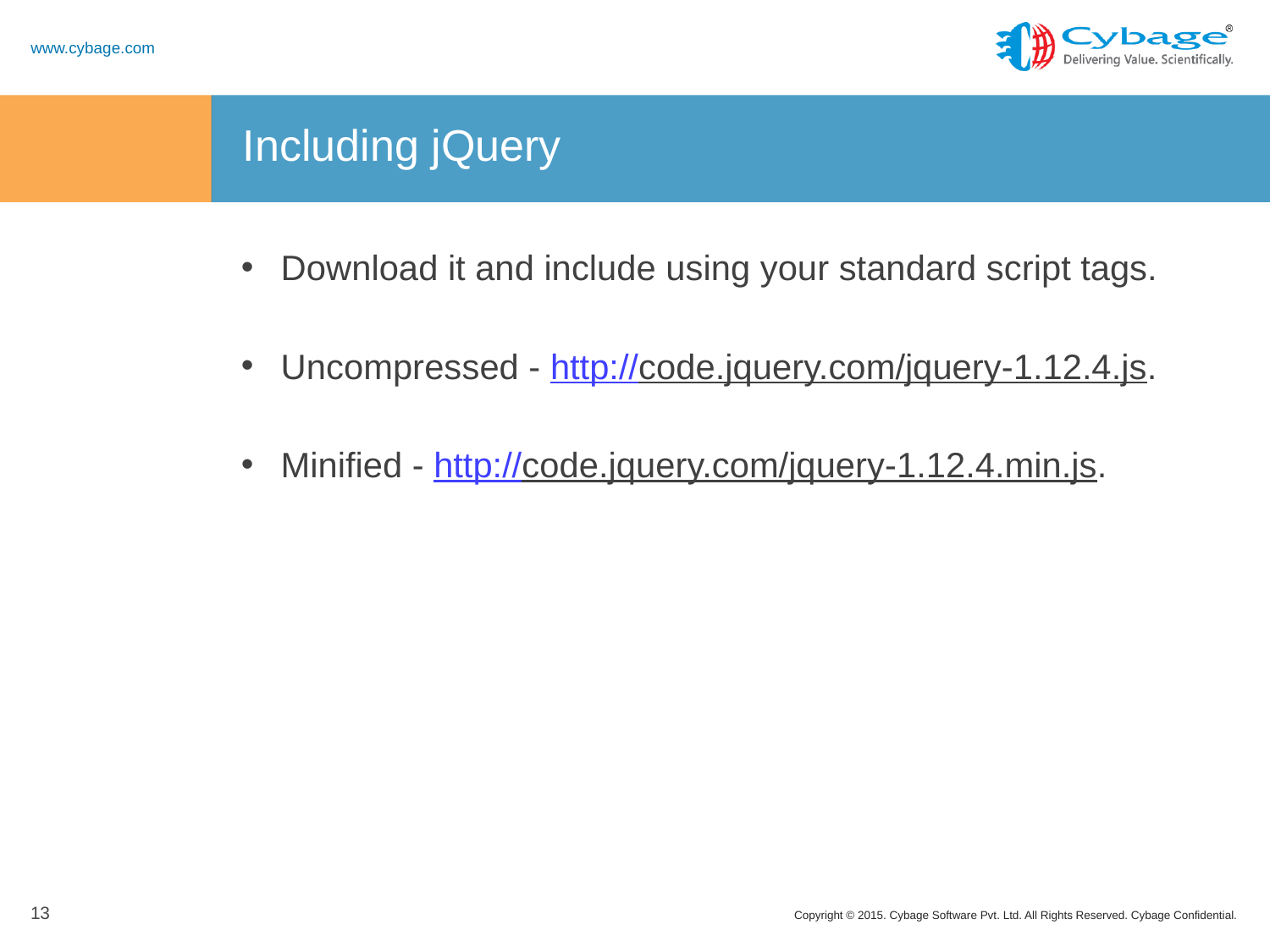

# Including jQuery
Download it and include using your standard script tags.

Uncompressed - http://code.jquery.com/jquery-1.12.4.js.

Minified - http://code.jquery.com/jquery-1.12.4.min.js.
13